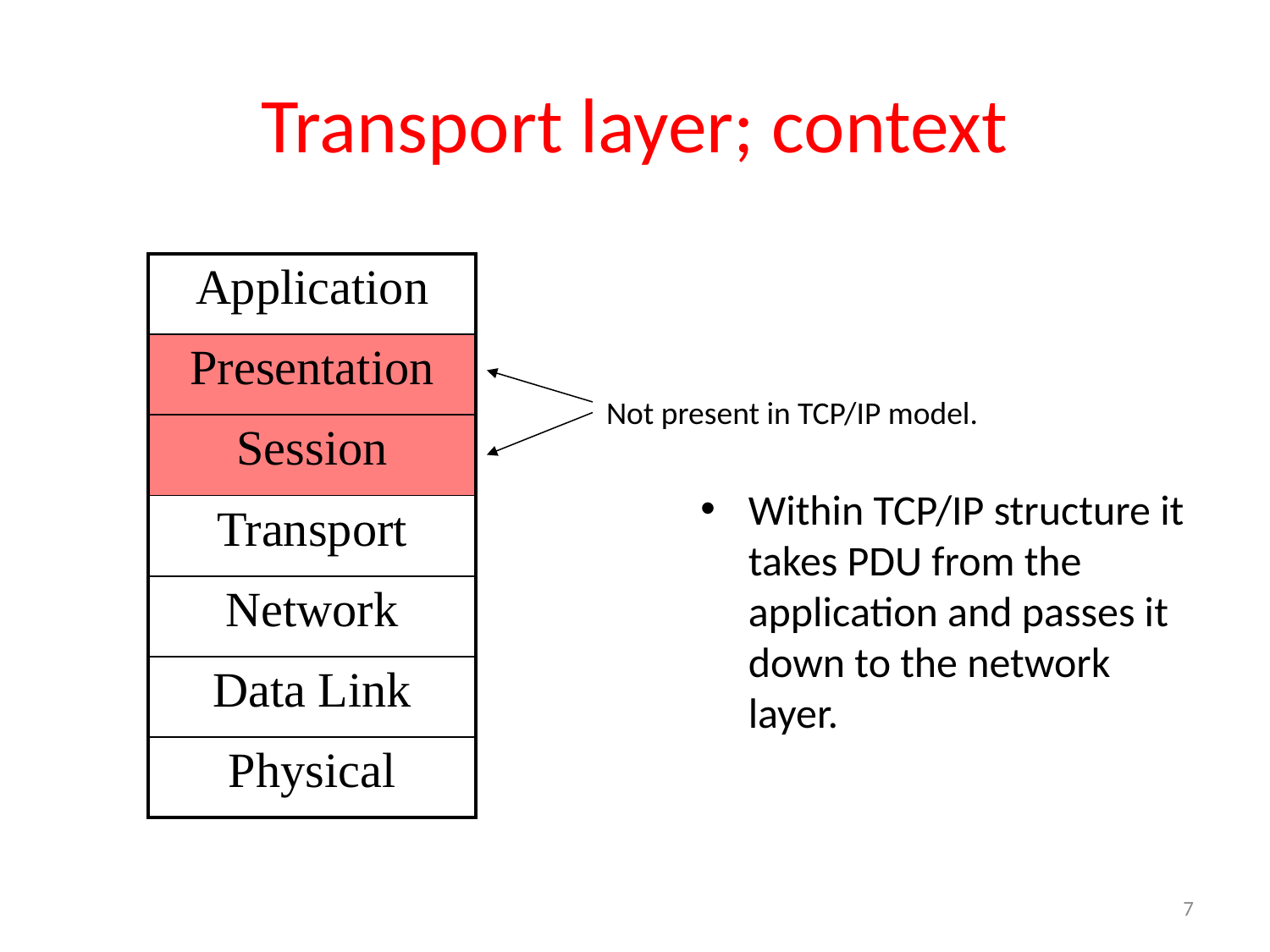

# Transport layer; context
| Application |
| --- |
| Presentation |
| Session |
| Transport |
| Network |
| Data Link |
| Physical |

Not present in TCP/IP model.

Within TCP/IP structure it takes PDU from the application and passes it down to the network layer.

7